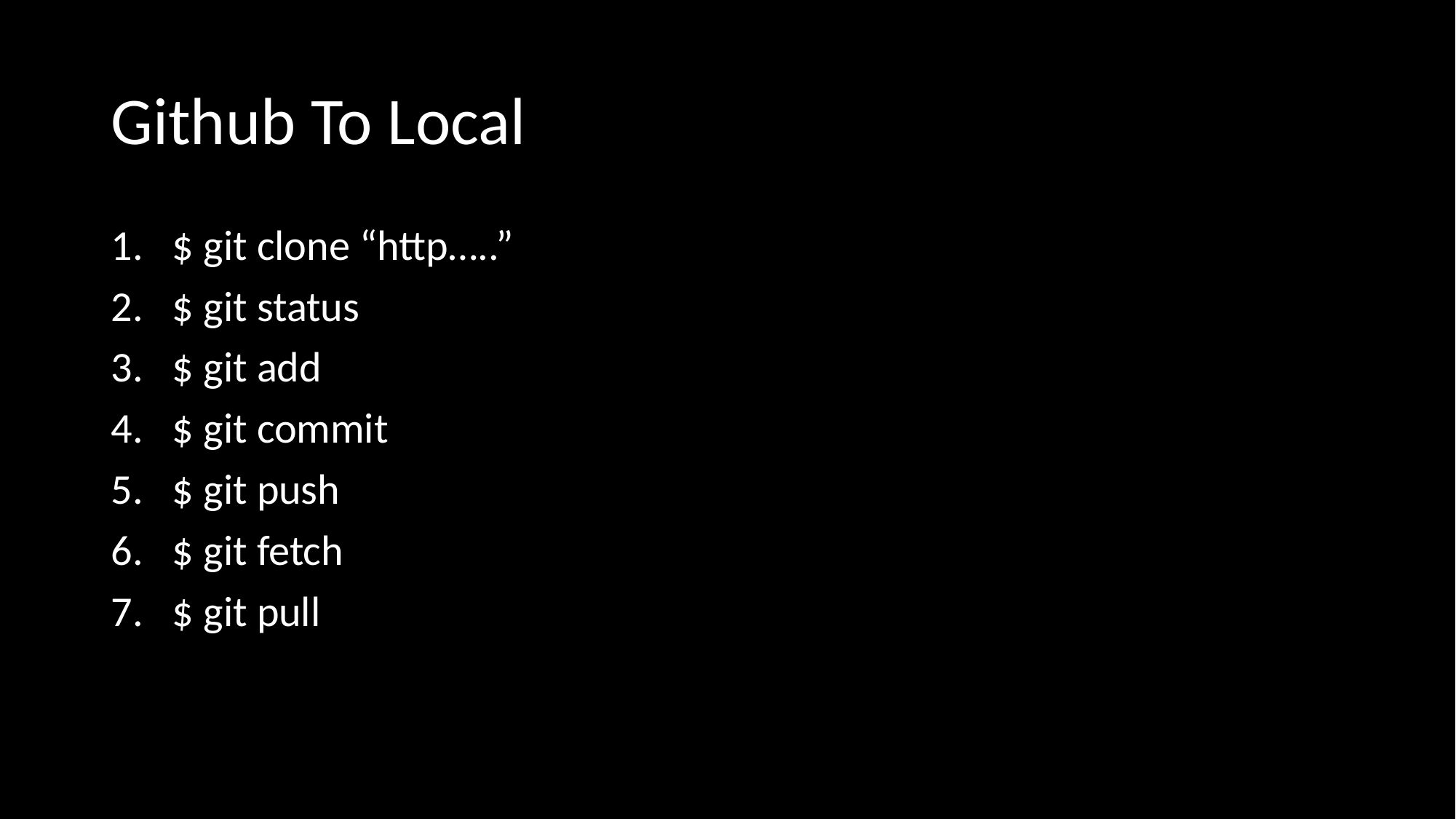

# Github To Local
$ git clone “http…..”
$ git status
$ git add
$ git commit
$ git push
$ git fetch
$ git pull